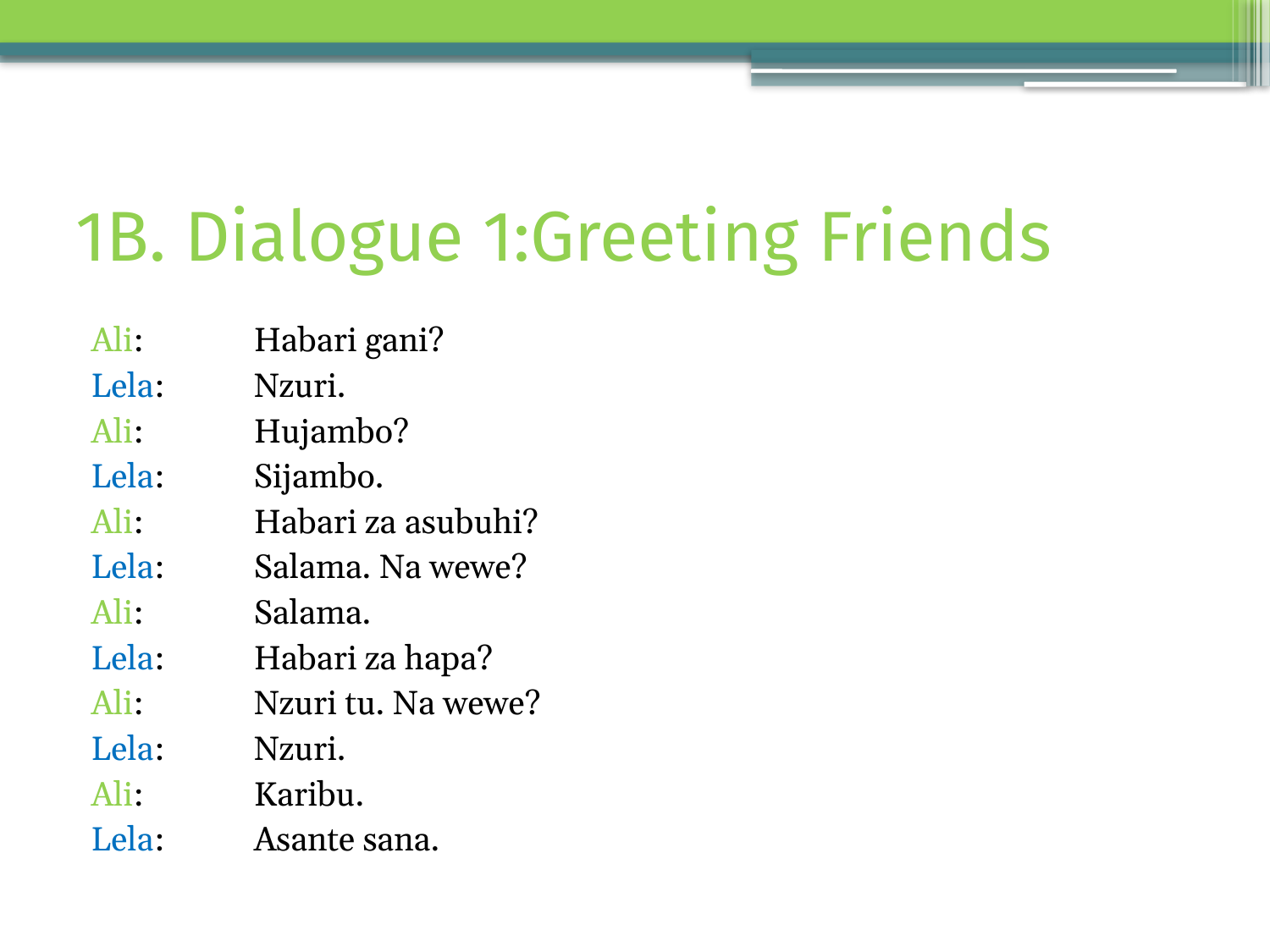

# 1B. Dialogue 1:Greeting Friends
Ali: 	Habari gani?
Lela: 	Nzuri.
Ali: 	Hujambo?
Lela: 	Sijambo.
Ali: 	Habari za asubuhi?
Lela: 	Salama. Na wewe?
Ali: 	Salama.
Lela: 	Habari za hapa?
Ali: 	Nzuri tu. Na wewe?
Lela: 	Nzuri.
Ali: 	Karibu.
Lela: 	Asante sana.